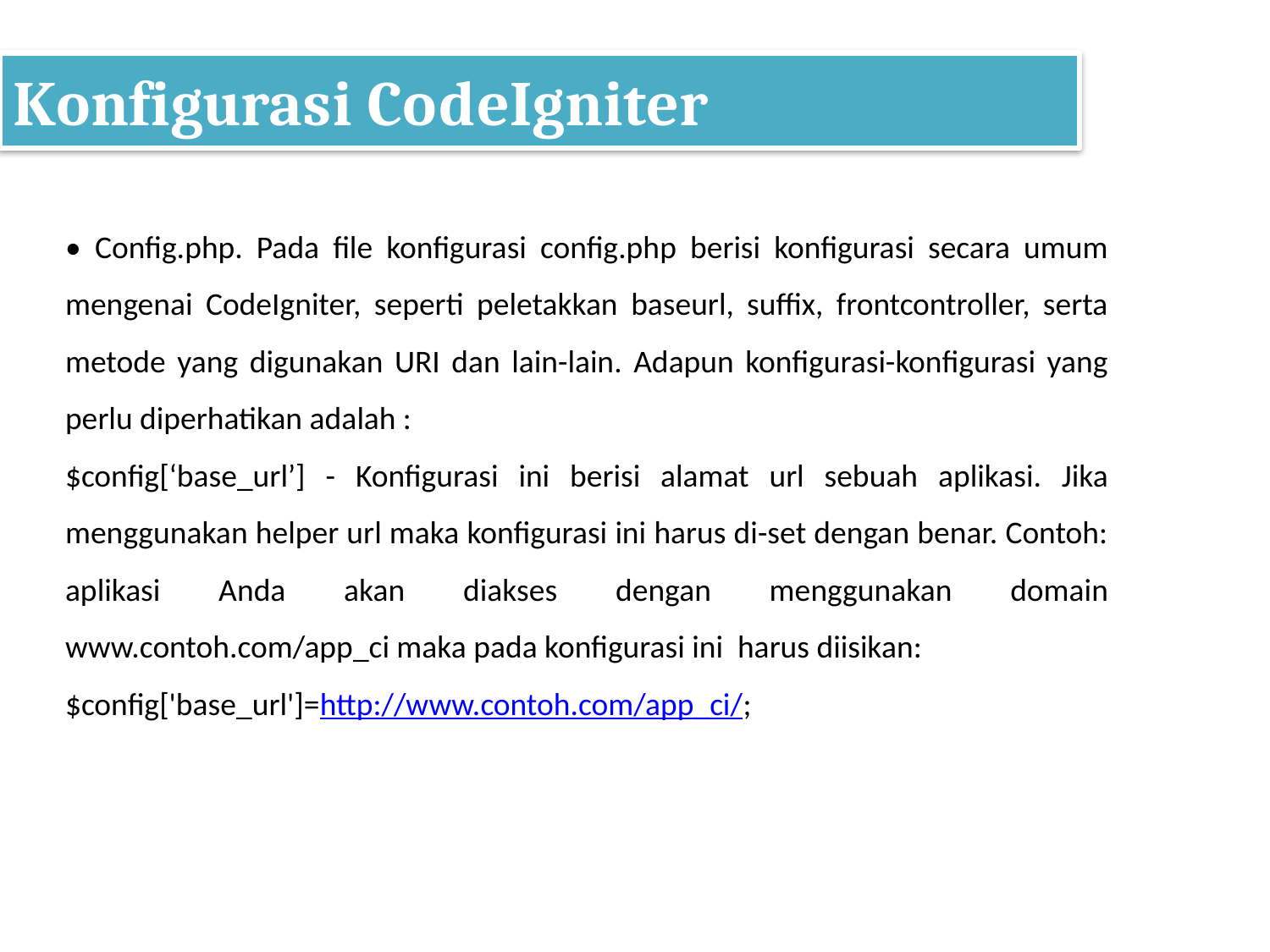

# Konfigurasi CodeIgniter
• Config.php. Pada file konfigurasi config.php berisi konfigurasi secara umum mengenai CodeIgniter, seperti peletakkan baseurl, suffix, frontcontroller, serta metode yang digunakan URI dan lain-lain. Adapun konfigurasi-konfigurasi yang perlu diperhatikan adalah :
$config[‘base_url’] - Konfigurasi ini berisi alamat url sebuah aplikasi. Jika menggunakan helper url maka konfigurasi ini harus di-set dengan benar. Contoh: aplikasi Anda akan diakses dengan menggunakan domain www.contoh.com/app_ci maka pada konfigurasi ini  harus diisikan:
$config['base_url']=http://www.contoh.com/app_ci/;